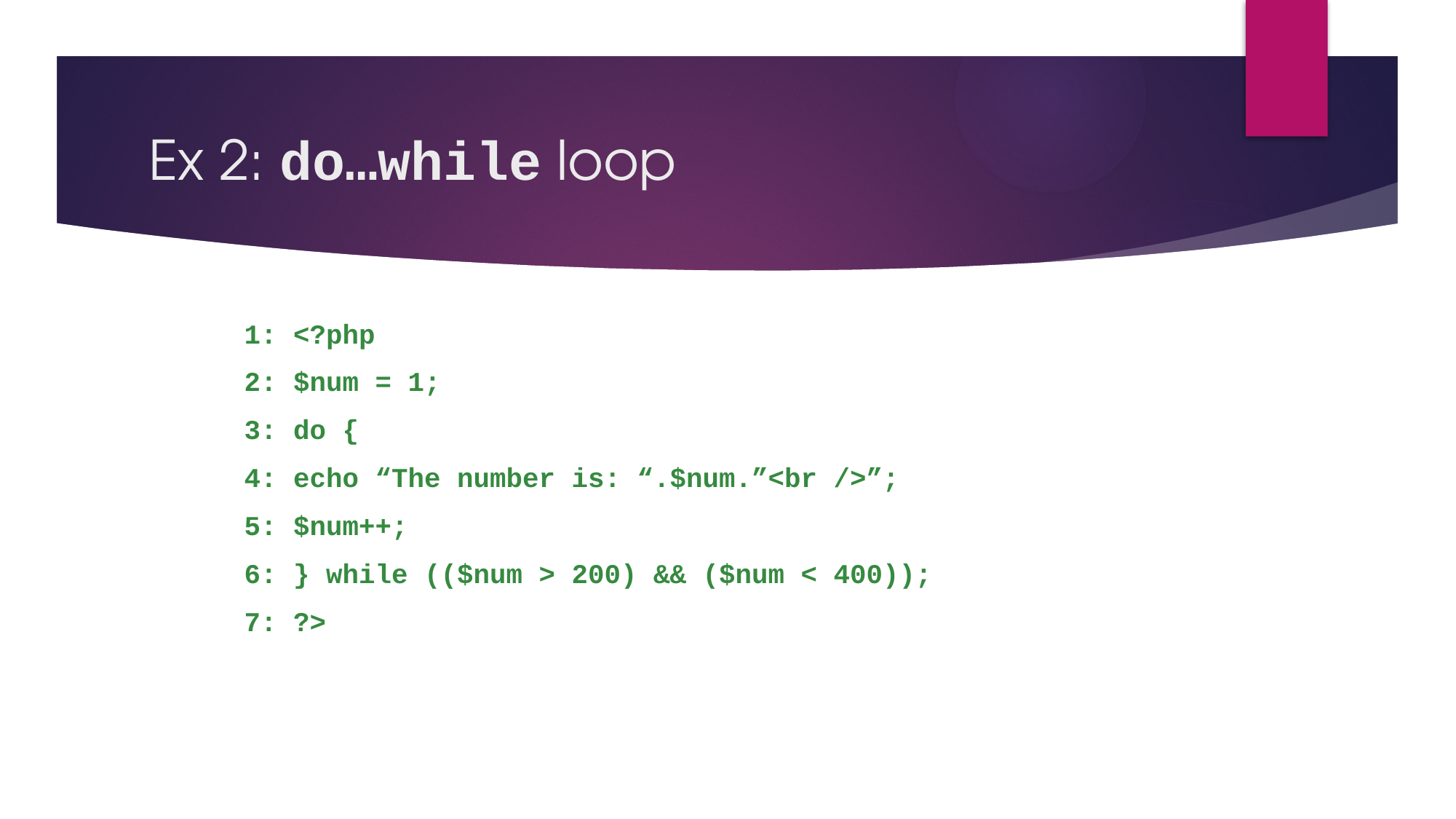

# Ex 2: do…while loop
1: <?php
2: $num = 1;
3: do {
4: echo “The number is: “.$num.”<br />”;
5: $num++;
6: } while (($num > 200) && ($num < 400));
7: ?>